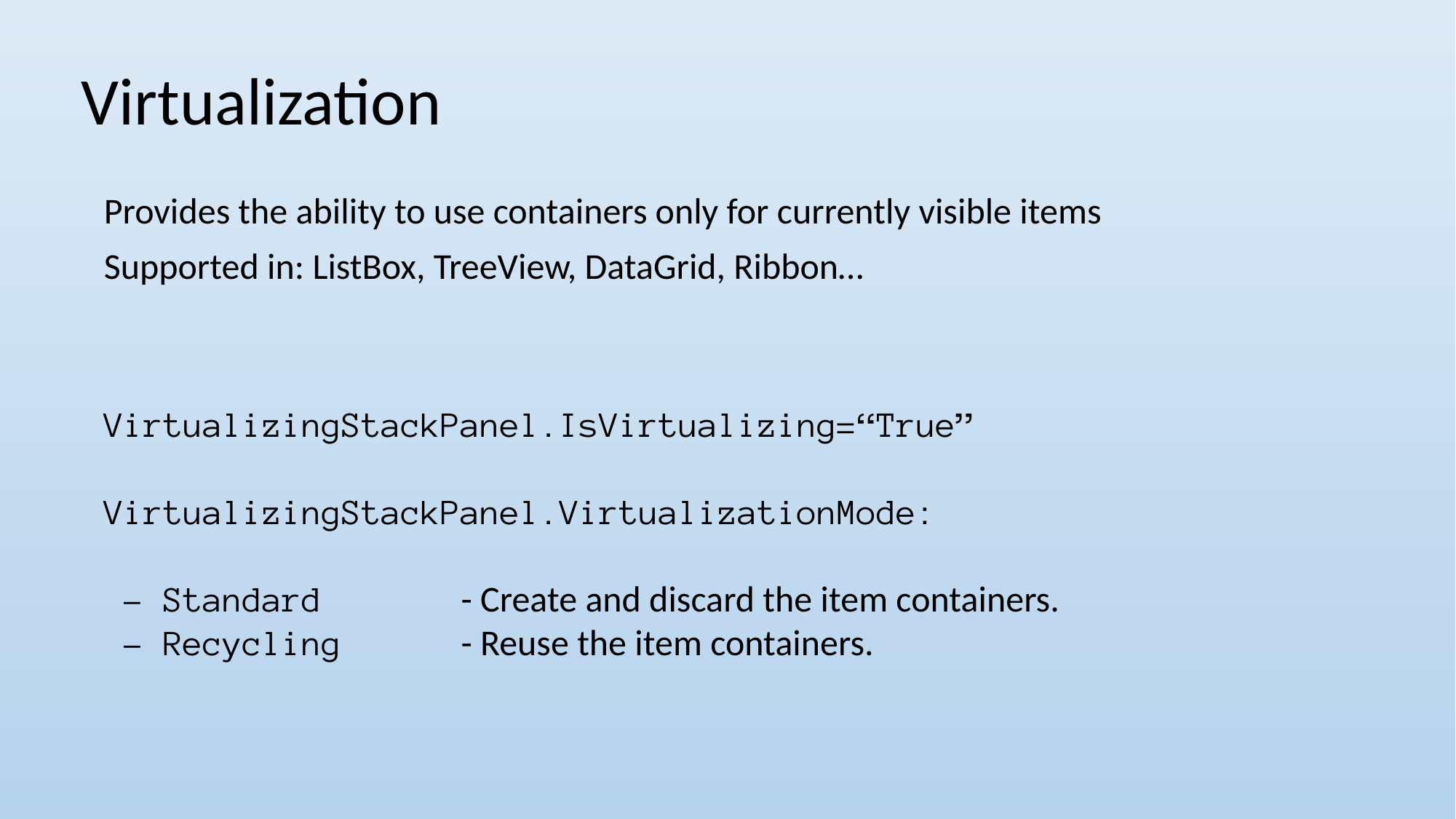

# Virtualization
Provides the ability to use containers only for currently visible items
Supported in: ListBox, TreeView, DataGrid, Ribbon…
VirtualizingStackPanel.IsVirtualizing=“True”

VirtualizingStackPanel.VirtualizationMode:

 - Standard       - Create and discard the item containers.
 - Recycling      - Reuse the item containers.